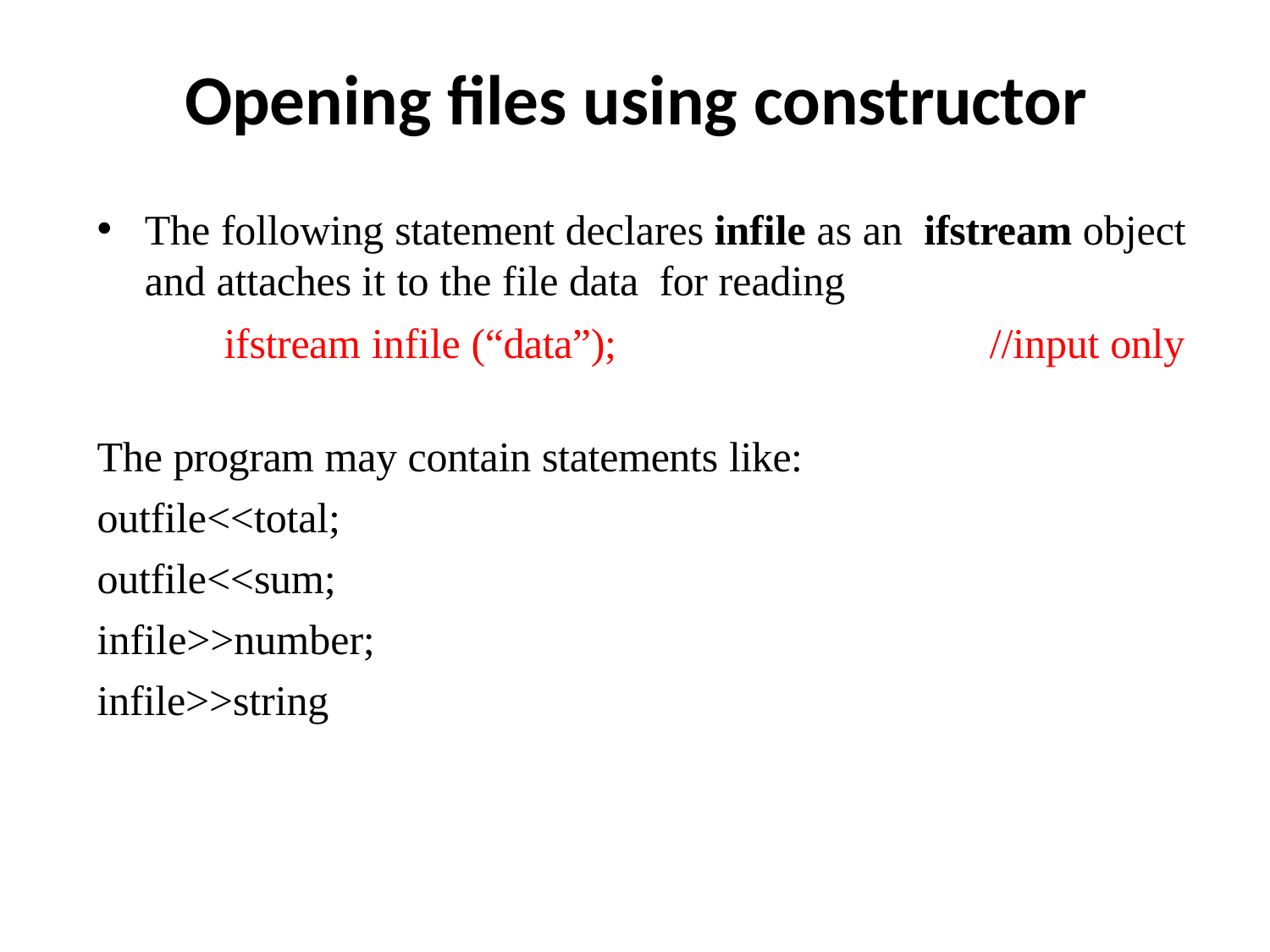

Opening files using constructor
The following statement declares infile as an  ifstream object and attaches it to the file data  for reading
ifstream infile (“data”);	//input only

The program may contain statements like:  outfile<<total;
outfile<<sum;  infile>>number;  infile>>string